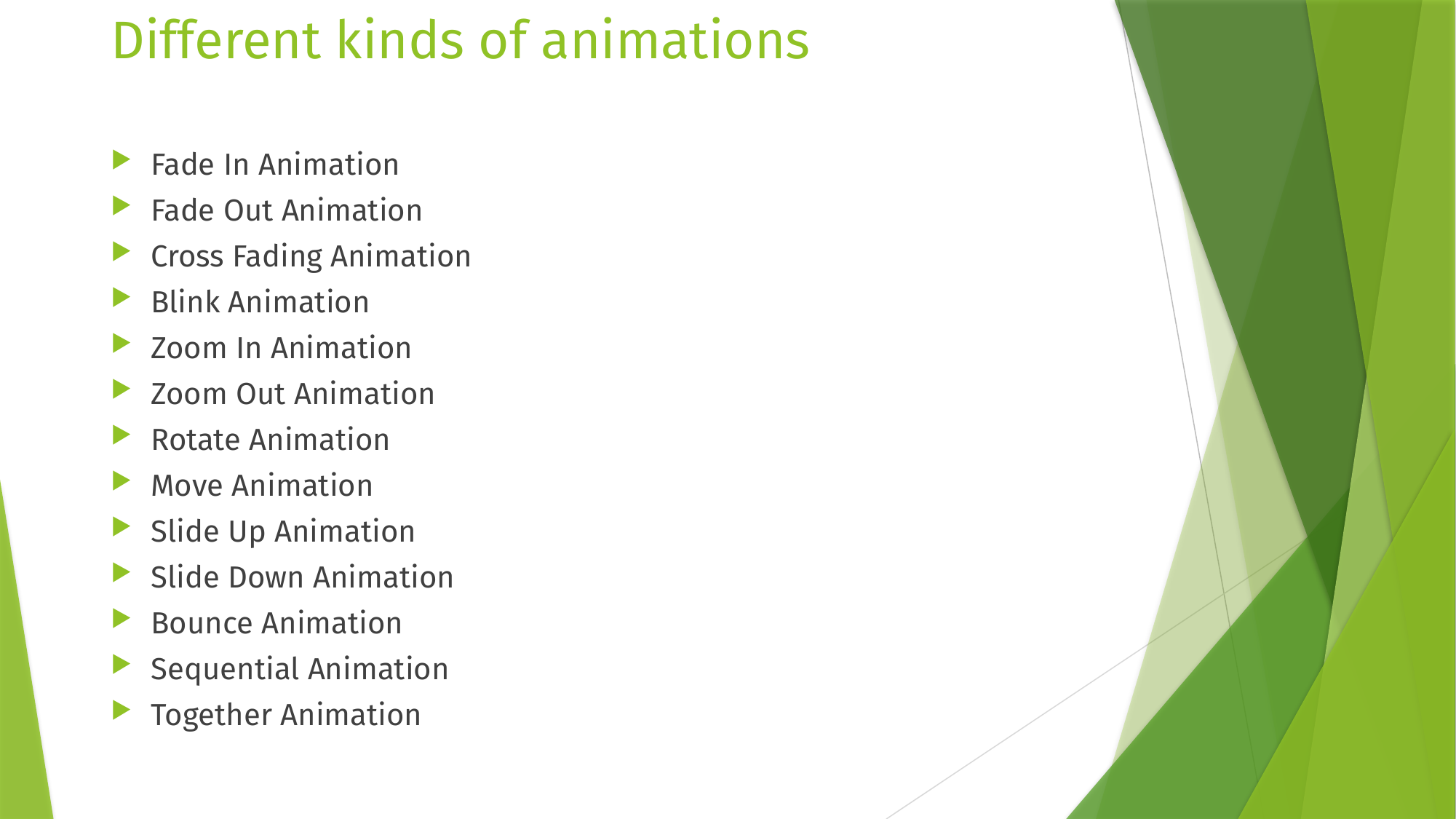

# Different kinds of animations
Fade In Animation
Fade Out Animation
Cross Fading Animation
Blink Animation
Zoom In Animation
Zoom Out Animation
Rotate Animation
Move Animation
Slide Up Animation
Slide Down Animation
Bounce Animation
Sequential Animation
Together Animation